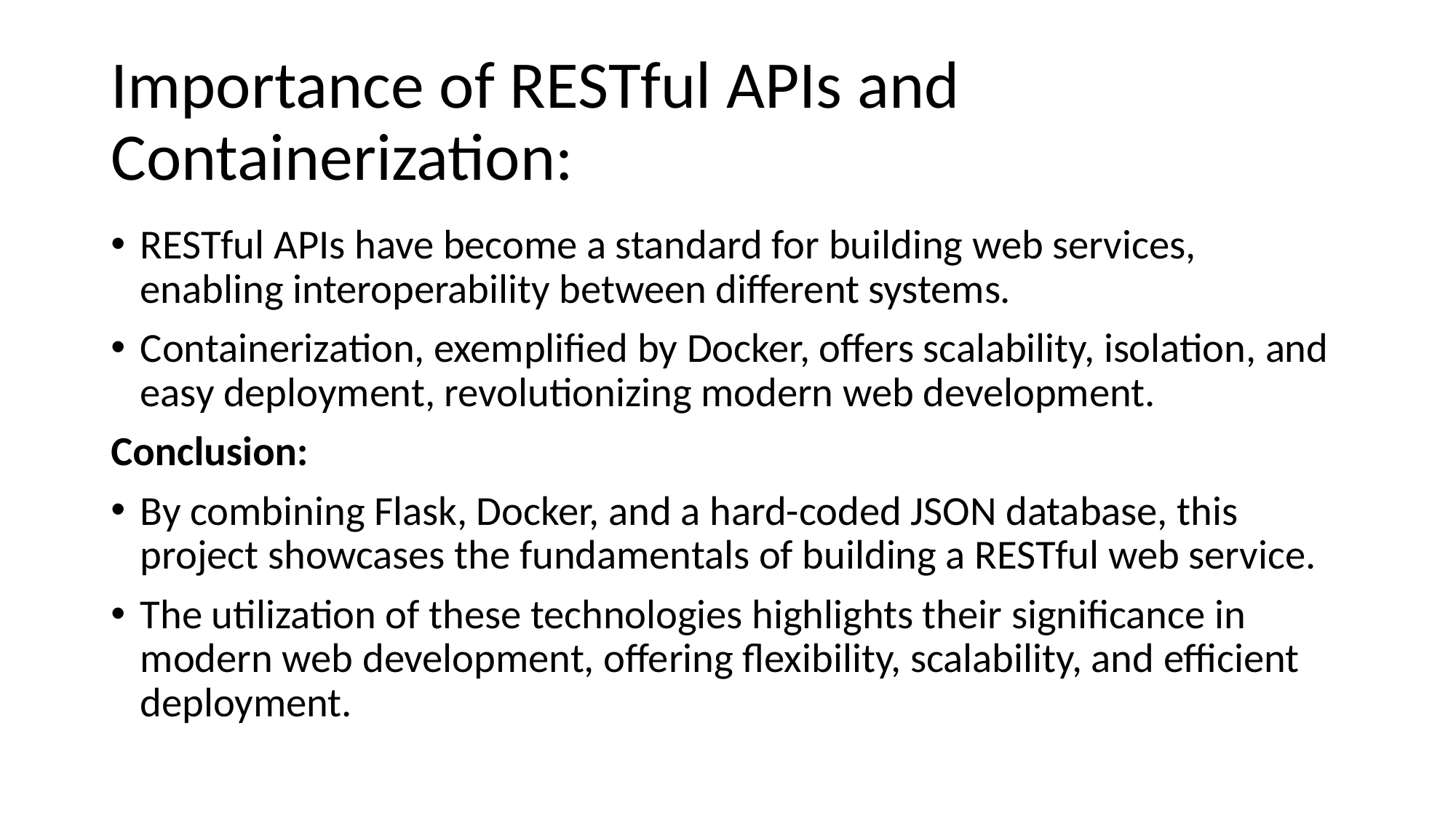

# Importance of RESTful APIs and Containerization:
RESTful APIs have become a standard for building web services, enabling interoperability between different systems.
Containerization, exemplified by Docker, offers scalability, isolation, and easy deployment, revolutionizing modern web development.
Conclusion:
By combining Flask, Docker, and a hard-coded JSON database, this project showcases the fundamentals of building a RESTful web service.
The utilization of these technologies highlights their significance in modern web development, offering flexibility, scalability, and efficient deployment.